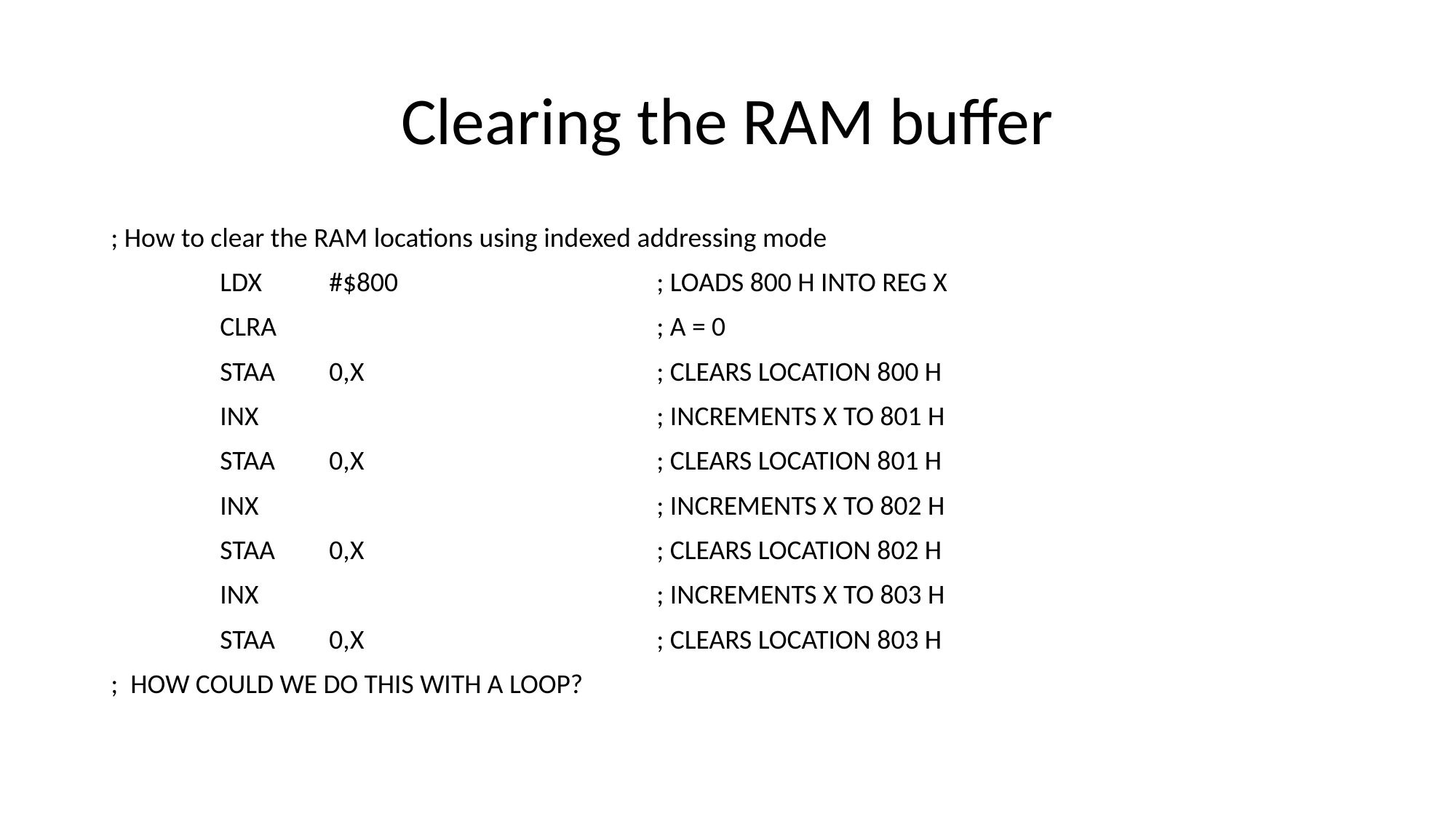

# Clearing the RAM buffer
; How to clear the RAM locations using indexed addressing mode
	LDX	#$800			; LOADS 800 H INTO REG X
	CLRA				; A = 0
	STAA	0,X			; CLEARS LOCATION 800 H
	INX				; INCREMENTS X TO 801 H
	STAA	0,X			; CLEARS LOCATION 801 H
	INX				; INCREMENTS X TO 802 H
	STAA	0,X			; CLEARS LOCATION 802 H
	INX				; INCREMENTS X TO 803 H
	STAA	0,X			; CLEARS LOCATION 803 H
;  HOW COULD WE DO THIS WITH A LOOP?